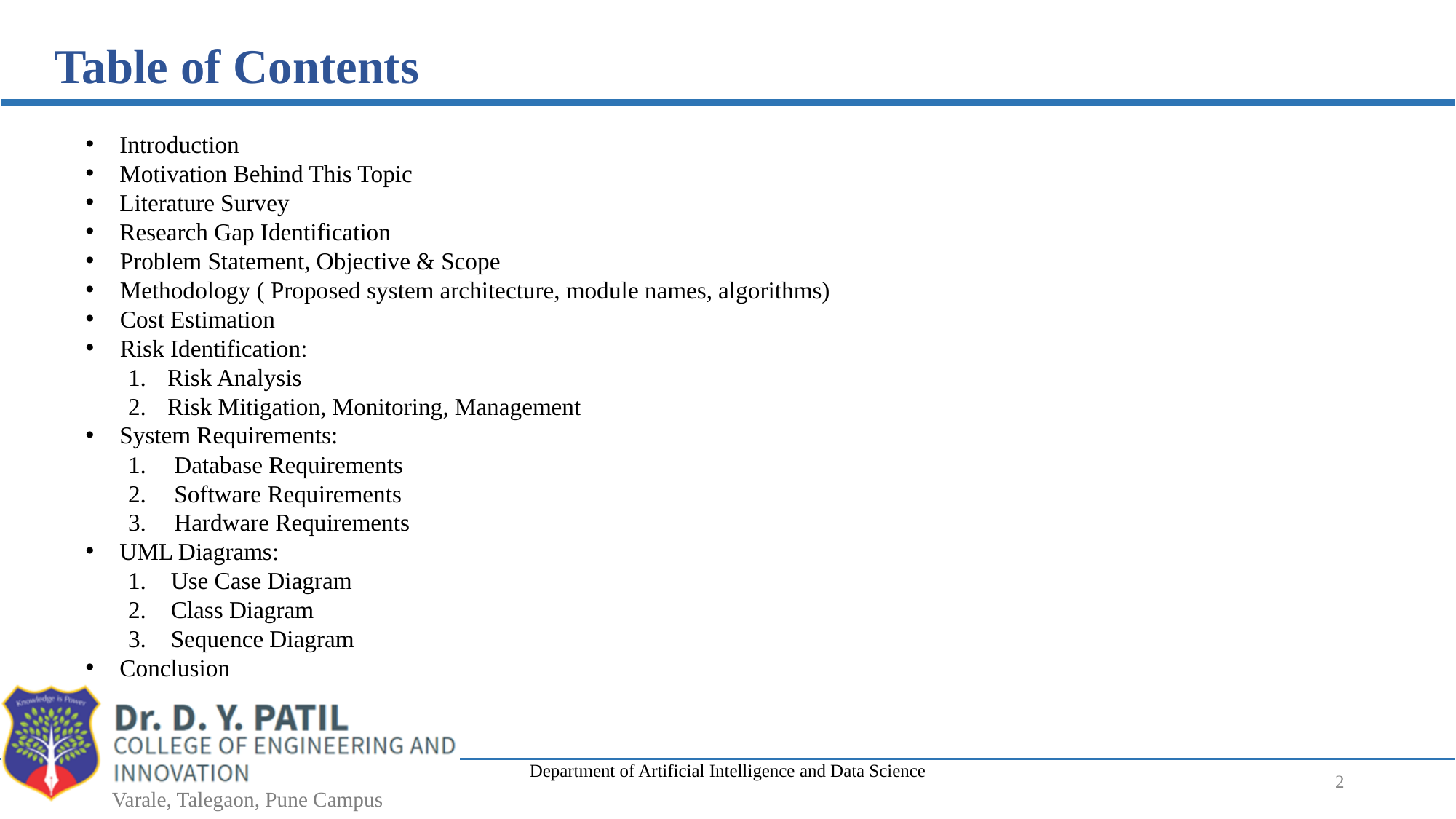

Table of Contents
Introduction
Motivation Behind This Topic
Literature Survey
Research Gap Identification
Problem Statement, Objective & Scope
Methodology ( Proposed system architecture, module names, algorithms)
Cost Estimation
Risk Identification:
Risk Analysis
Risk Mitigation, Monitoring, Management
System Requirements:
Database Requirements
Software Requirements
Hardware Requirements
UML Diagrams:
Use Case Diagram
Class Diagram
Sequence Diagram
Conclusion
Department of Artificial Intelligence and Data Science

2